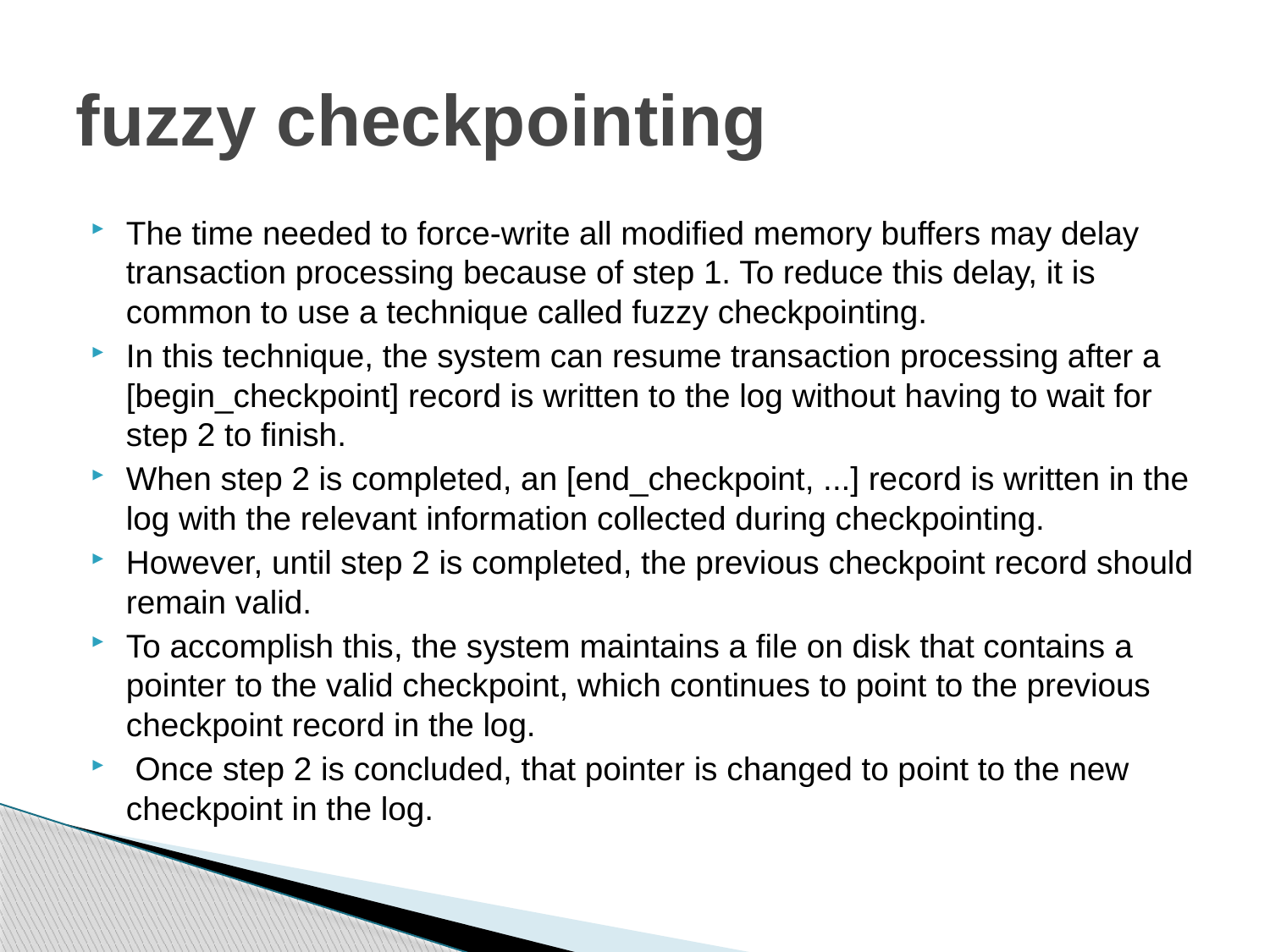

# fuzzy checkpointing
The time needed to force-write all modified memory buffers may delay transaction processing because of step 1. To reduce this delay, it is common to use a technique called fuzzy checkpointing.
In this technique, the system can resume transaction processing after a [begin_checkpoint] record is written to the log without having to wait for step 2 to finish.
When step 2 is completed, an [end_checkpoint, ...] record is written in the log with the relevant information collected during checkpointing.
However, until step 2 is completed, the previous checkpoint record should remain valid.
To accomplish this, the system maintains a file on disk that contains a pointer to the valid checkpoint, which continues to point to the previous checkpoint record in the log.
 Once step 2 is concluded, that pointer is changed to point to the new checkpoint in the log.